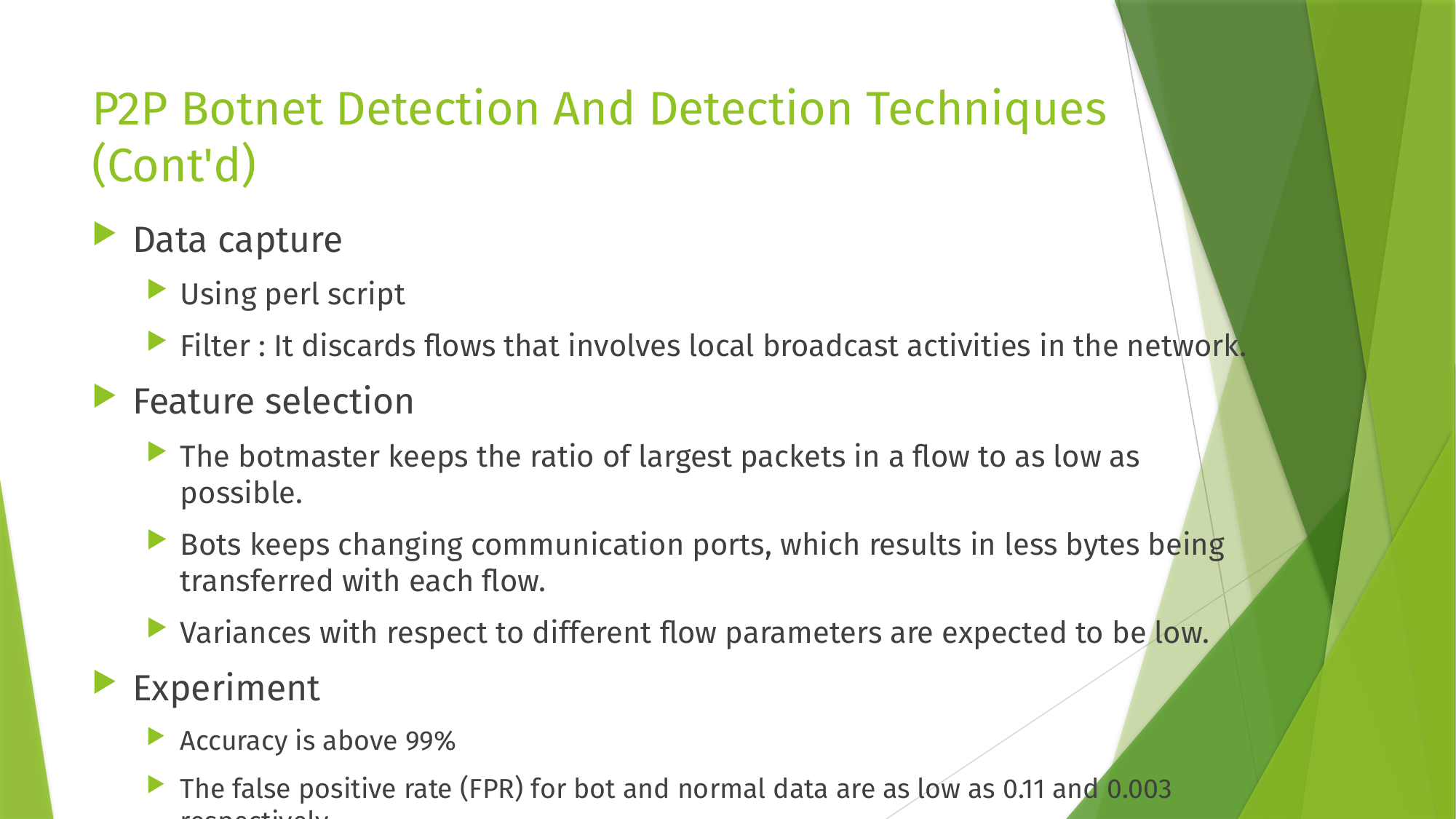

# P2P Botnet Detection And Detection Techniques (Cont'd)
Data capture
Using perl script
Filter : It discards flows that involves local broadcast activities in the network.
Feature selection
The botmaster keeps the ratio of largest packets in a flow to as low as possible.
Bots keeps changing communication ports, which results in less bytes being transferred with each flow.
Variances with respect to different flow parameters are expected to be low.
Experiment
Accuracy is above 99%
The false positive rate (FPR) for bot and normal data are as low as 0.11 and 0.003 respectively